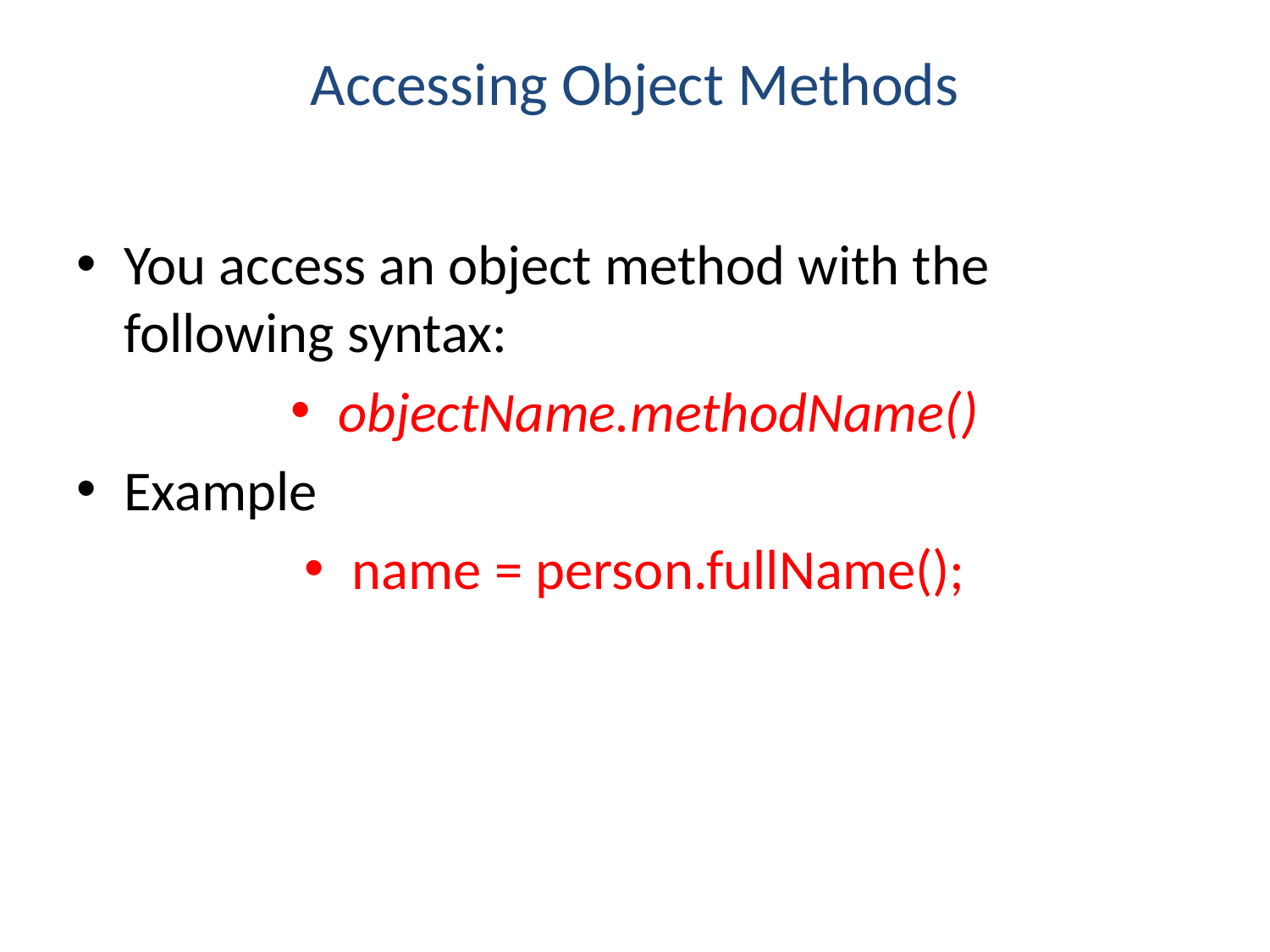

# Accessing Object Methods
You access an object method with the following syntax:
objectName.methodName()
Example
name = person.fullName();